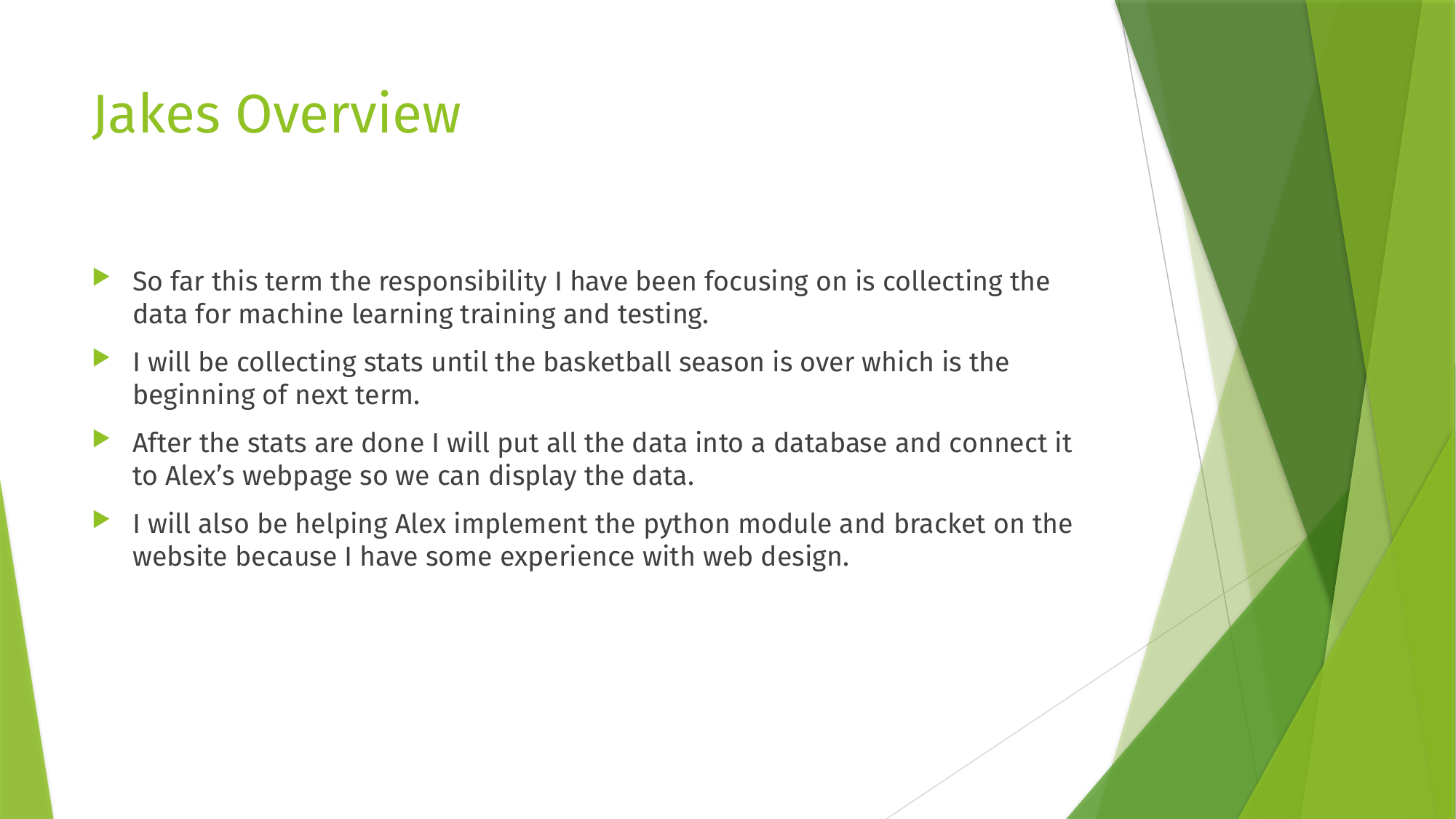

# Jakes Overview
So far this term the responsibility I have been focusing on is collecting the data for machine learning training and testing.
I will be collecting stats until the basketball season is over which is the beginning of next term.
After the stats are done I will put all the data into a database and connect it to Alex’s webpage so we can display the data.
I will also be helping Alex implement the python module and bracket on the website because I have some experience with web design.